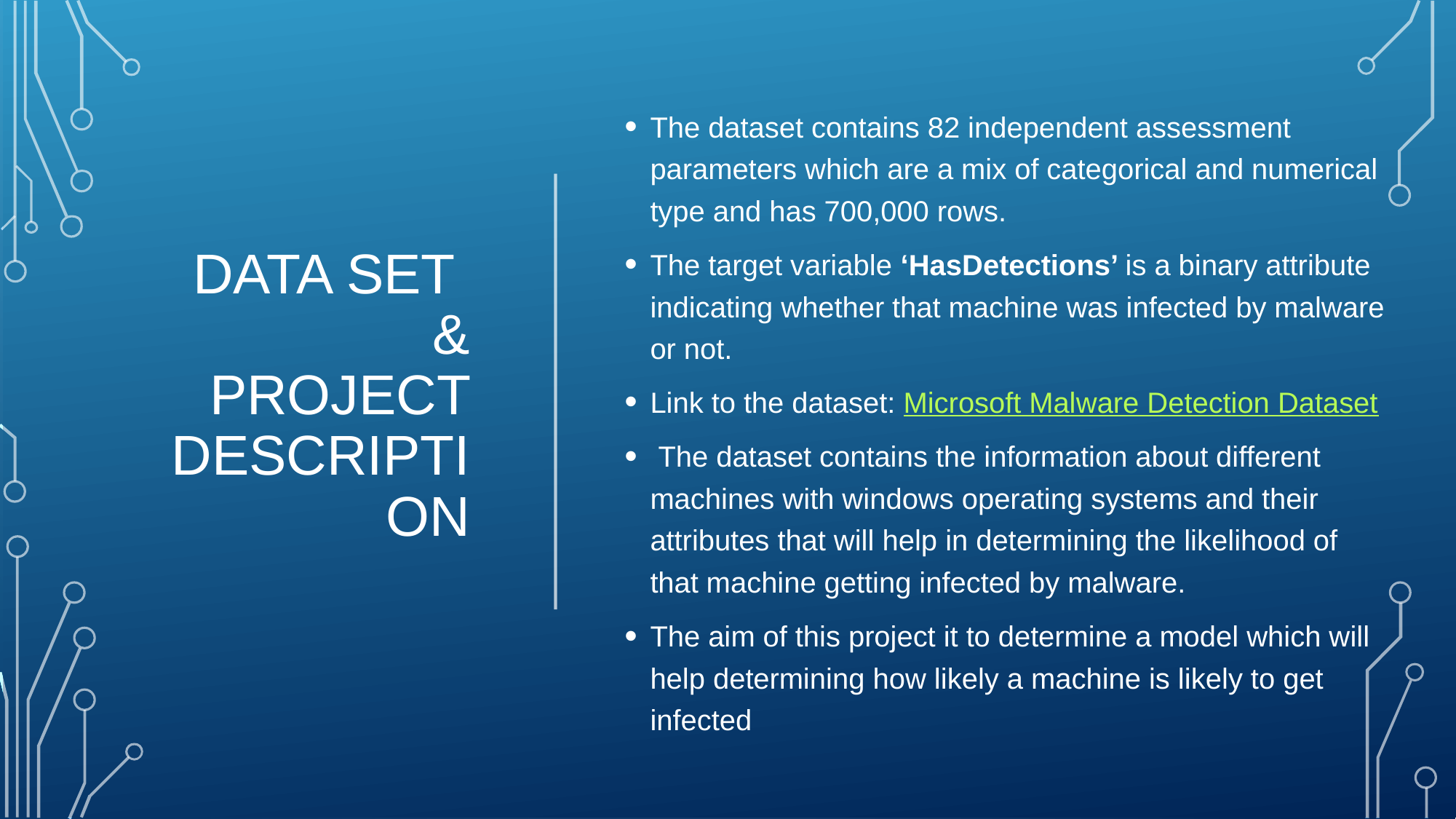

# Data Set & Project Description
The dataset contains 82 independent assessment parameters which are a mix of categorical and numerical type and has 700,000 rows.
The target variable ‘HasDetections’ is a binary attribute indicating whether that machine was infected by malware or not.
Link to the dataset: Microsoft Malware Detection Dataset
 The dataset contains the information about different machines with windows operating systems and their attributes that will help in determining the likelihood of that machine getting infected by malware.
The aim of this project it to determine a model which will help determining how likely a machine is likely to get infected